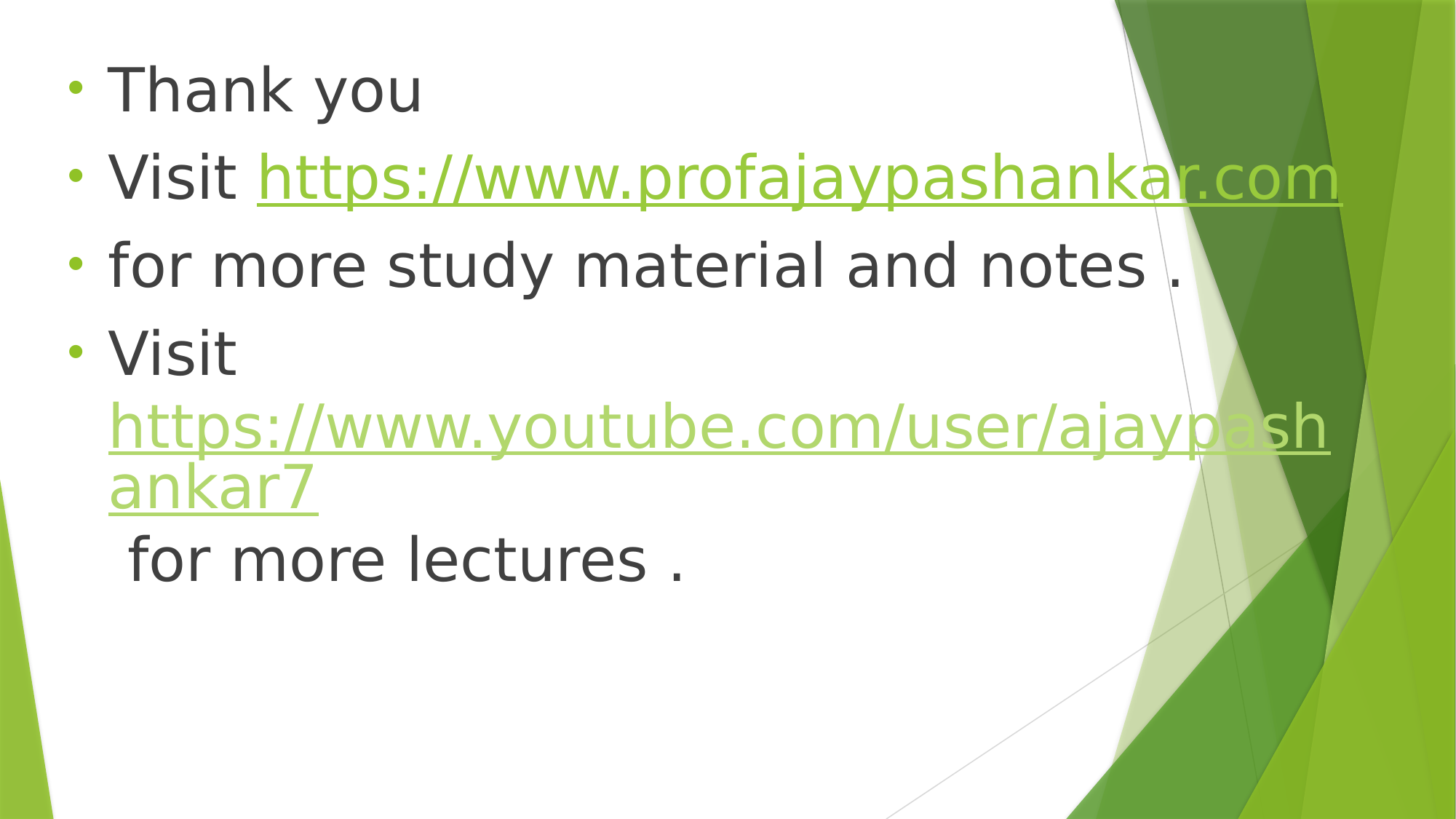

Thank you
Visit https://www.profajaypashankar.com
for more study material and notes .
Visit https://www.youtube.com/user/ajaypashankar7 for more lectures .